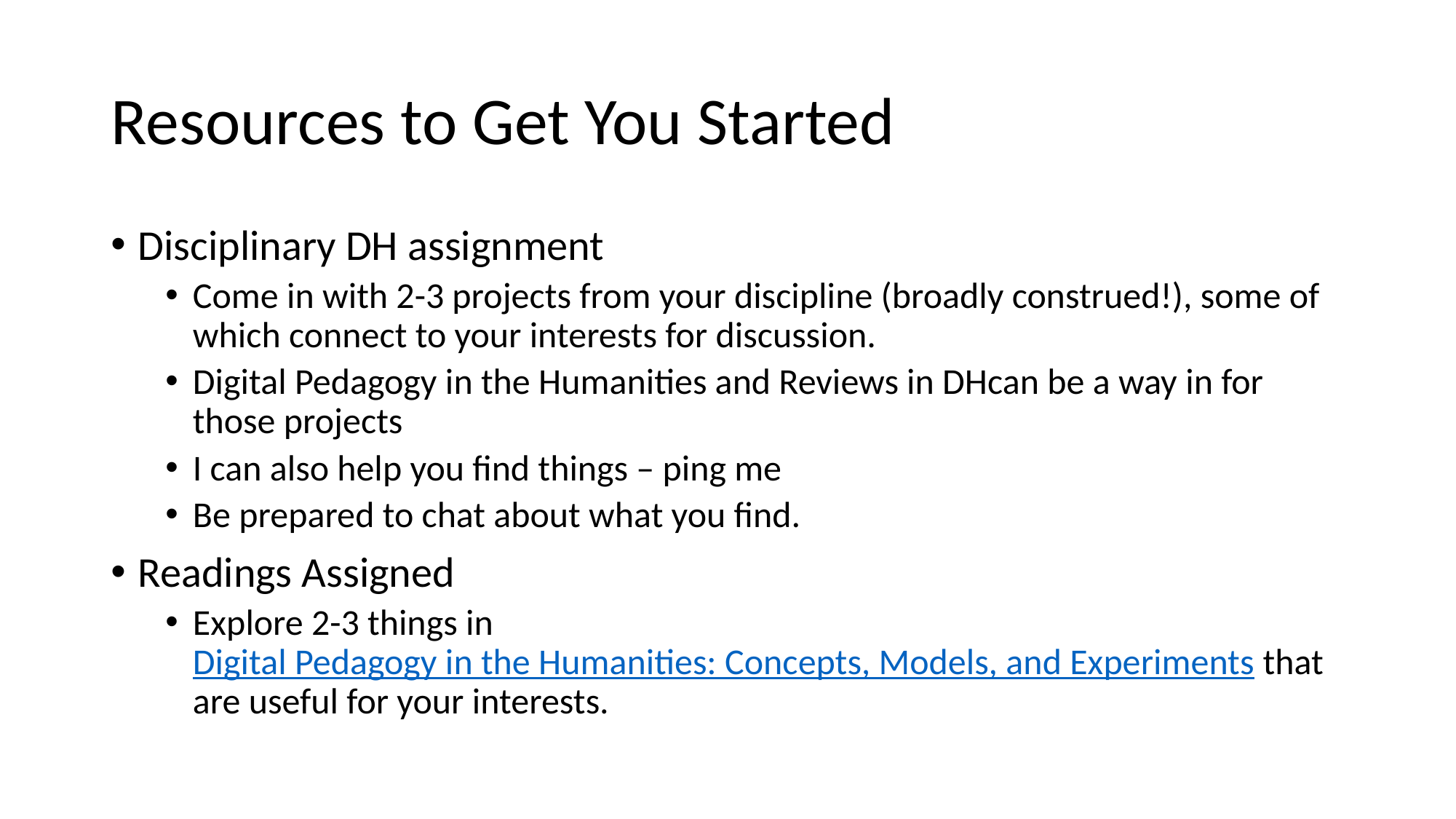

# Resources to Get You Started
Disciplinary DH assignment
Come in with 2-3 projects from your discipline (broadly construed!), some of which connect to your interests for discussion.
Digital Pedagogy in the Humanities and Reviews in DHcan be a way in for those projects
I can also help you find things – ping me
Be prepared to chat about what you find.
Readings Assigned
Explore 2-3 things in Digital Pedagogy in the Humanities: Concepts, Models, and Experiments that are useful for your interests.